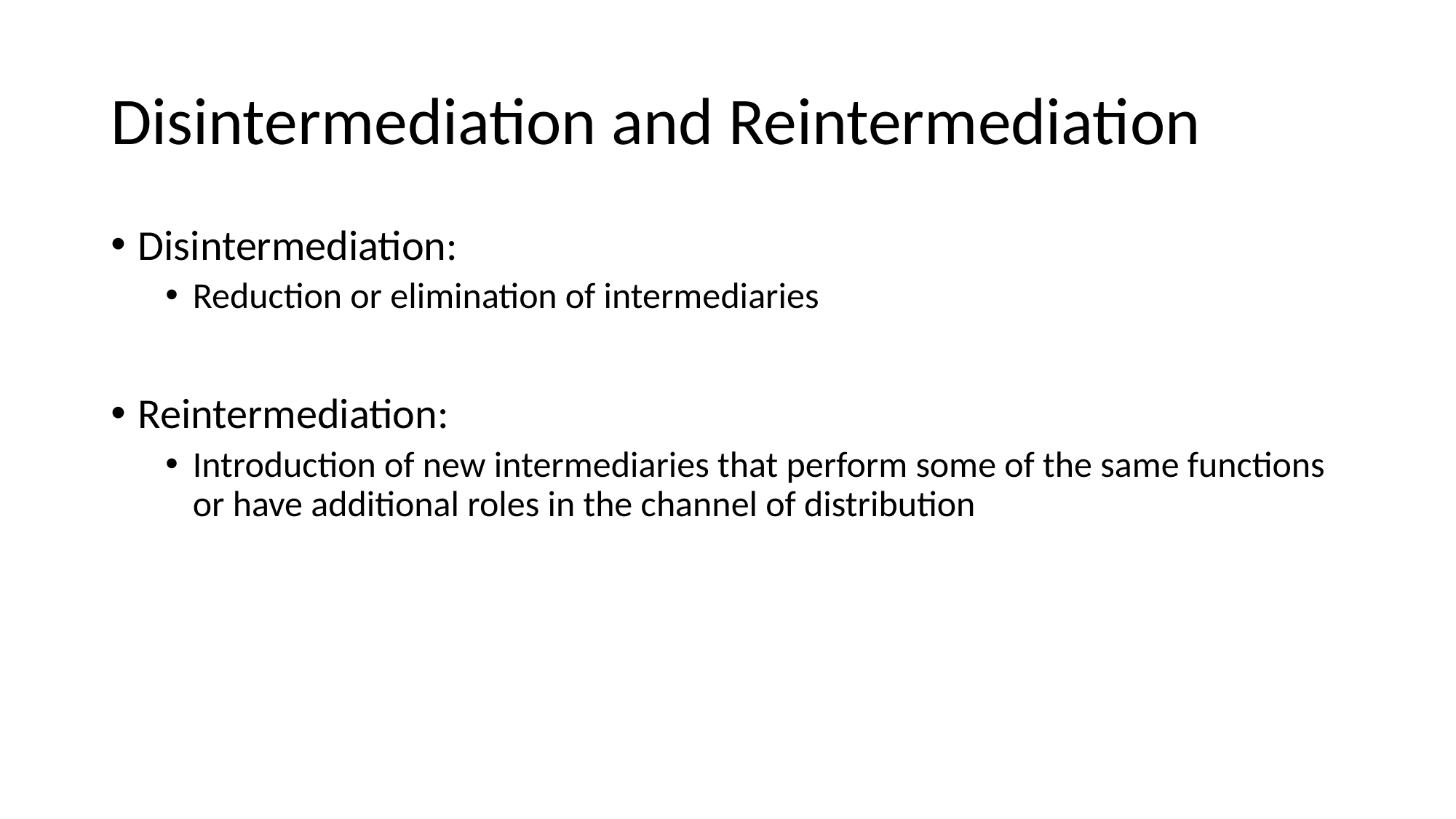

# Disintermediation and Reintermediation
Disintermediation:
Reduction or elimination of intermediaries

Reintermediation:
Introduction of new intermediaries that perform some of the same functions or have additional roles in the channel of distribution